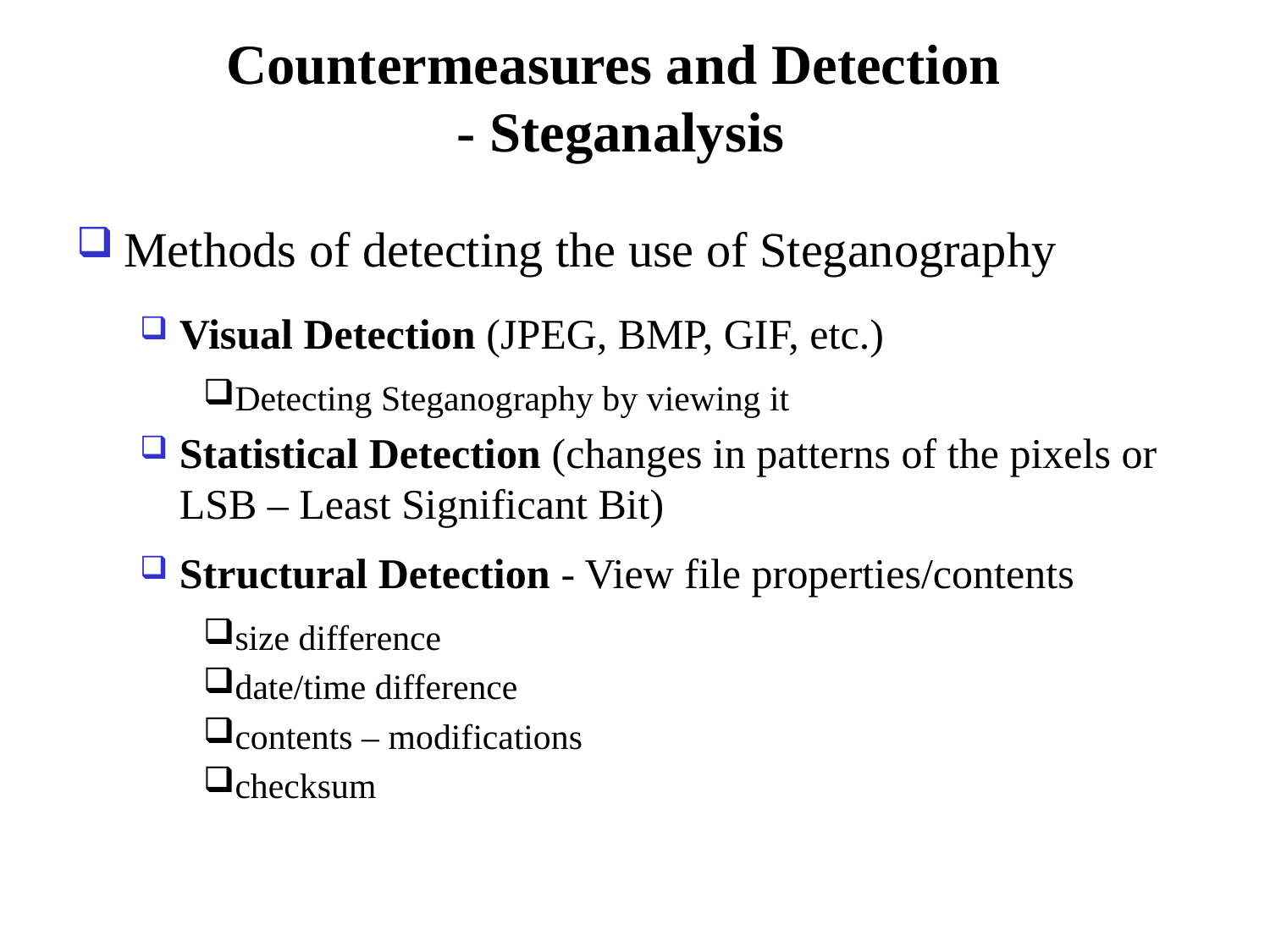

# Countermeasures and Detection - Steganalysis
Methods of detecting the use of Steganography
Visual Detection (JPEG, BMP, GIF, etc.)
Detecting Steganography by viewing it
Statistical Detection (changes in patterns of the pixels or LSB – Least Significant Bit)
Structural Detection - View file properties/contents
size difference
date/time difference
contents – modifications
checksum
39